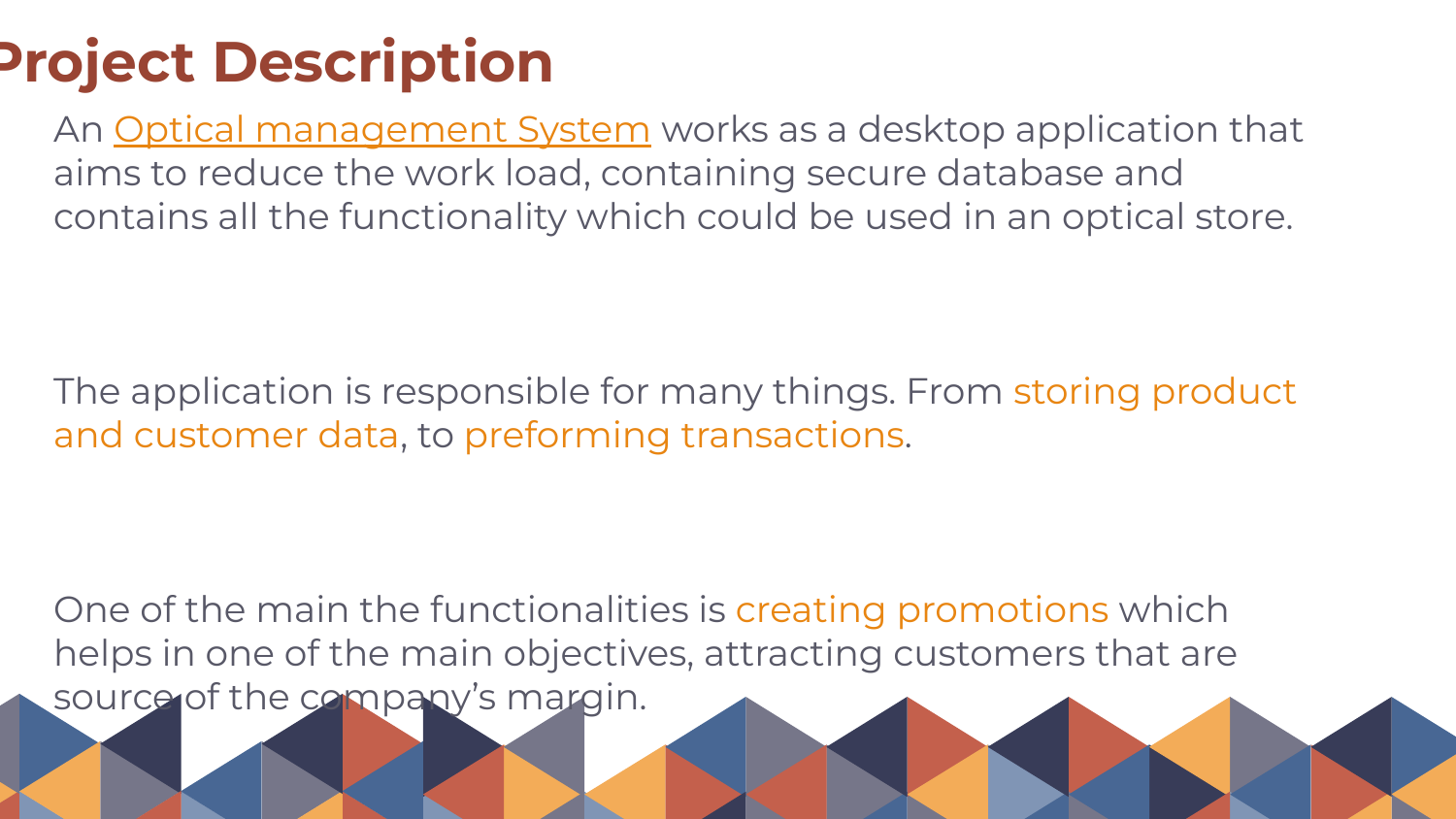

Project Description
An Optical management System works as a desktop application that aims to reduce the work load, containing secure database and contains all the functionality which could be used in an optical store.

The application is responsible for many things. From storing product and customer data, to preforming transactions.

One of the main the functionalities is creating promotions which helps in one of the main objectives, attracting customers that are source of the company’s margin.